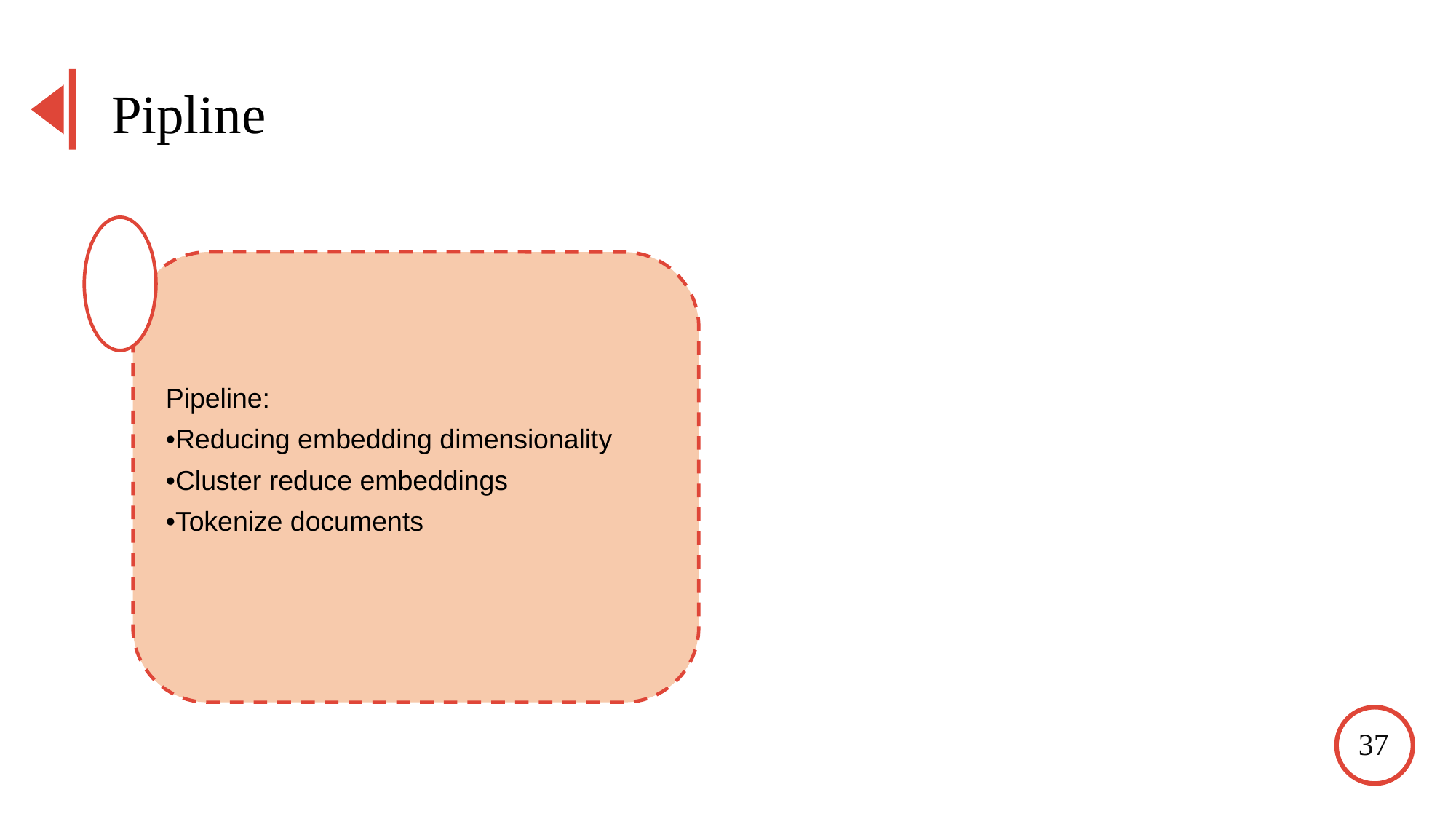

Pipline

Pipeline:
•Reducing embedding dimensionality
•Cluster reduce embeddings
•Tokenize documents

37